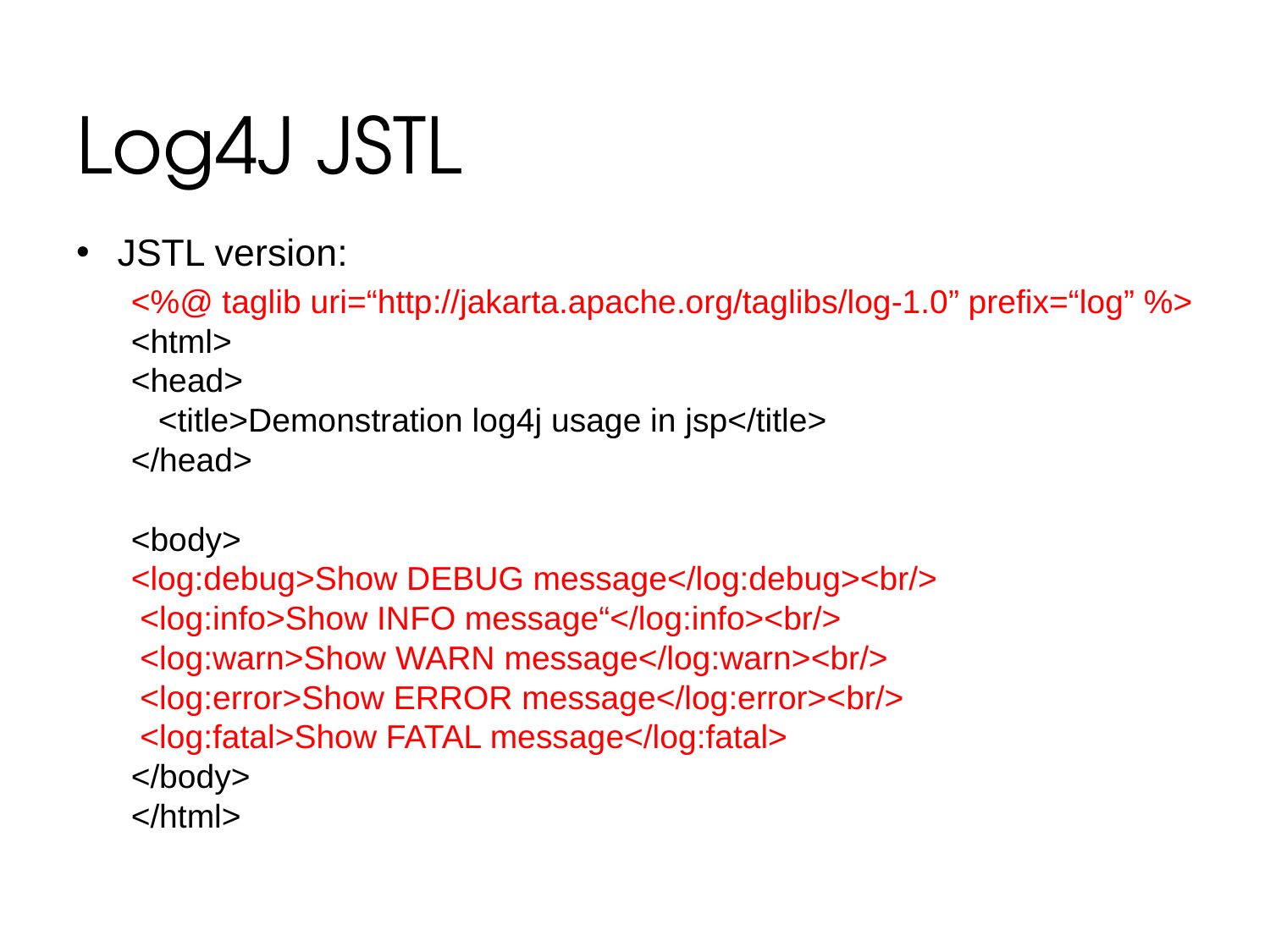

# Log4J JSTL
JSTL version:
<%@ taglib uri=“http://jakarta.apache.org/taglibs/log-1.0” prefix=“log” %>
<html>
<head>
   <title>Demonstration log4j usage in jsp</title>
</head>
<body>
<log:debug>Show DEBUG message</log:debug><br/>
 <log:info>Show INFO message“</log:info><br/>
 <log:warn>Show WARN message</log:warn><br/>
 <log:error>Show ERROR message</log:error><br/>
 <log:fatal>Show FATAL message</log:fatal>
</body>
</html>